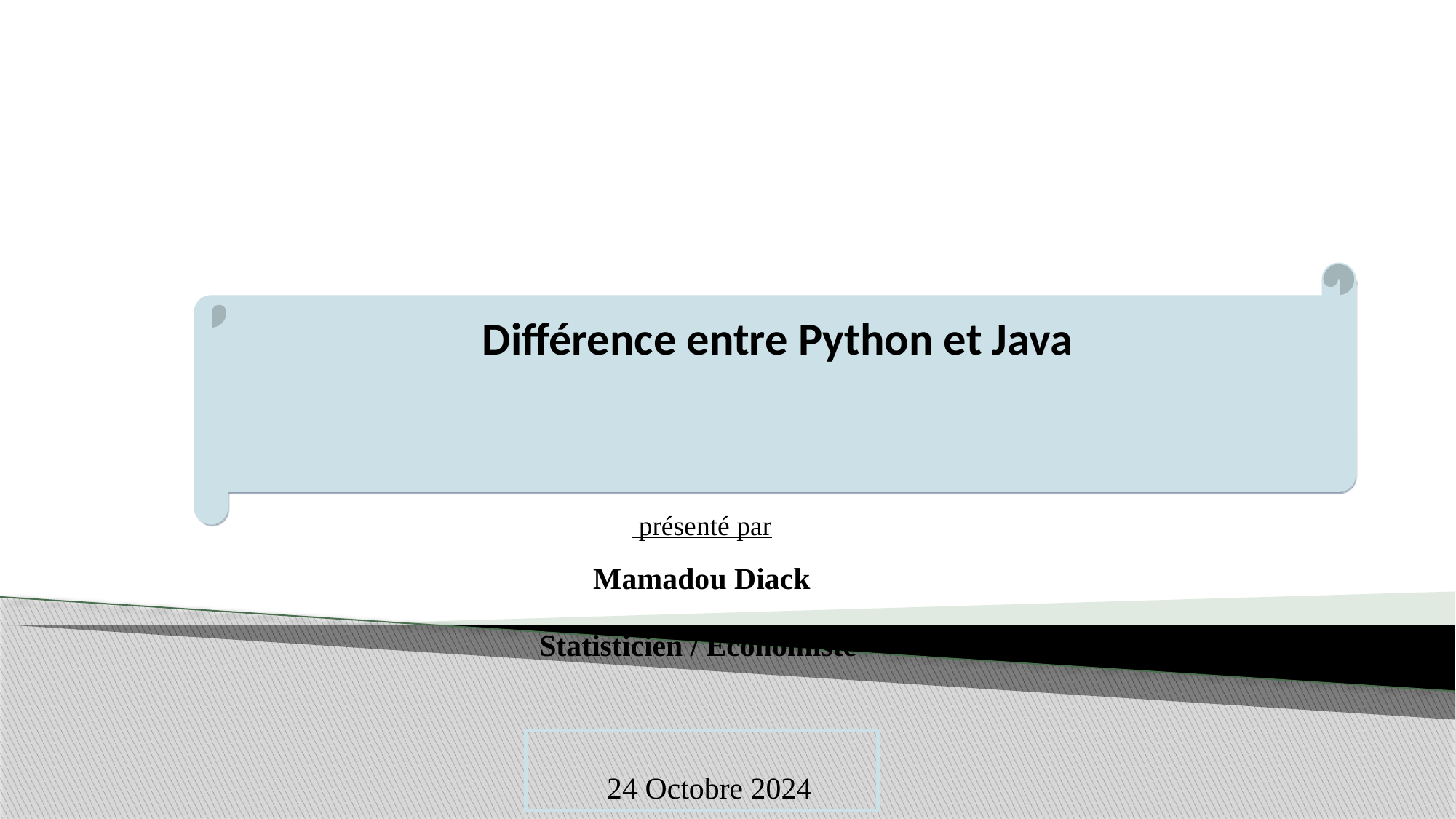

Différence entre Python et Java
 présenté par
 Mamadou Diack
Statisticien / Economiste

  24 Octobre 2024